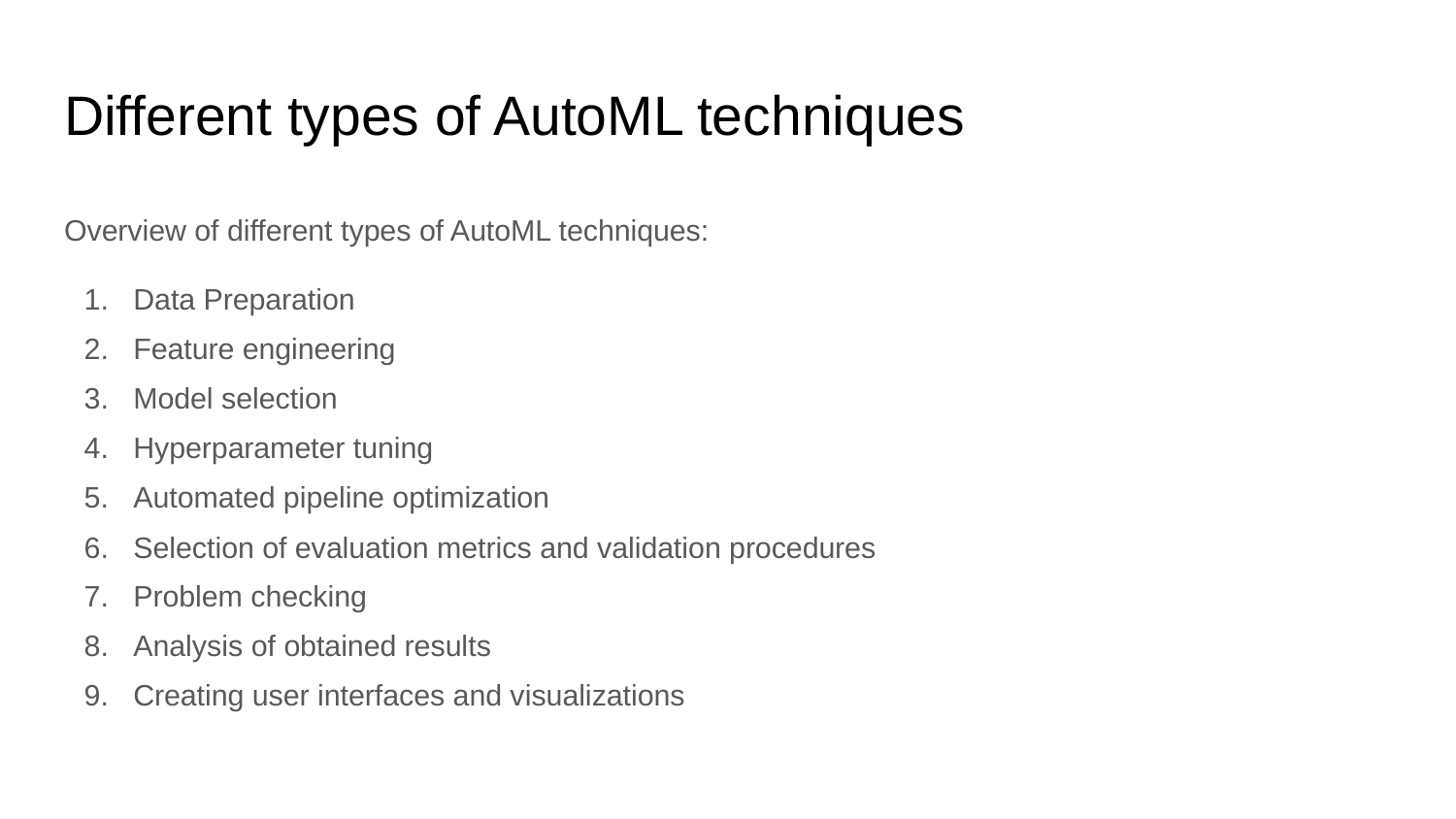

# Different types of AutoML techniques
Overview of different types of AutoML techniques:
Data Preparation
Feature engineering
Model selection
Hyperparameter tuning
Automated pipeline optimization
Selection of evaluation metrics and validation procedures
Problem checking
Analysis of obtained results
Creating user interfaces and visualizations